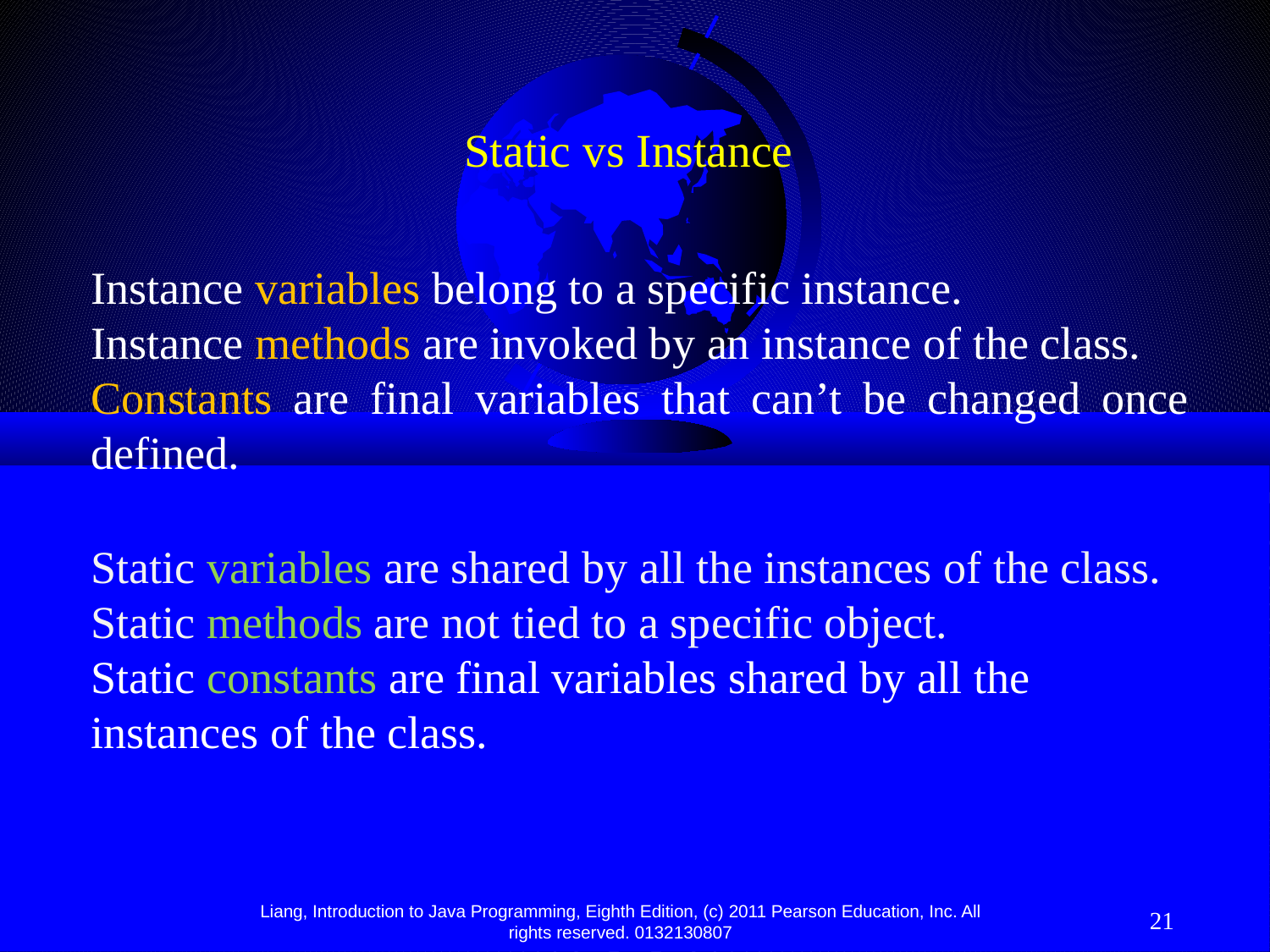

# Static vs Instance
Instance variables belong to a specific instance.
Instance methods are invoked by an instance of the class.
Constants are final variables that can’t be changed once defined.

Static variables are shared by all the instances of the class.
Static methods are not tied to a specific object.
Static constants are final variables shared by all the instances of the class.

21